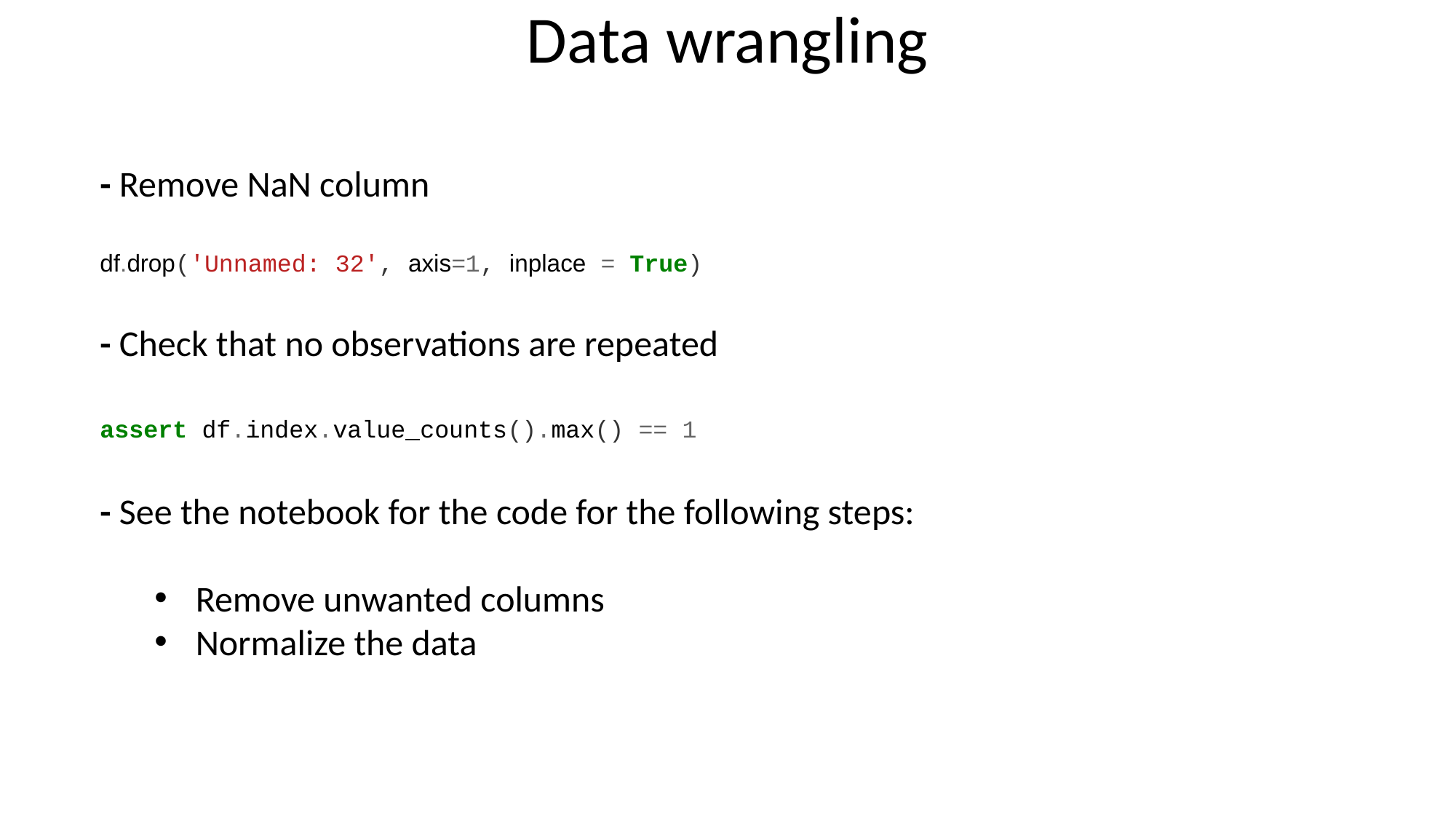

# Data wrangling

- Remove NaN column

df.drop('Unnamed: 32', axis=1, inplace = True)

- Check that no observations are repeated

assert df.index.value_counts().max() == 1

- See the notebook for the code for the following steps:

Remove unwanted columns
Normalize the data